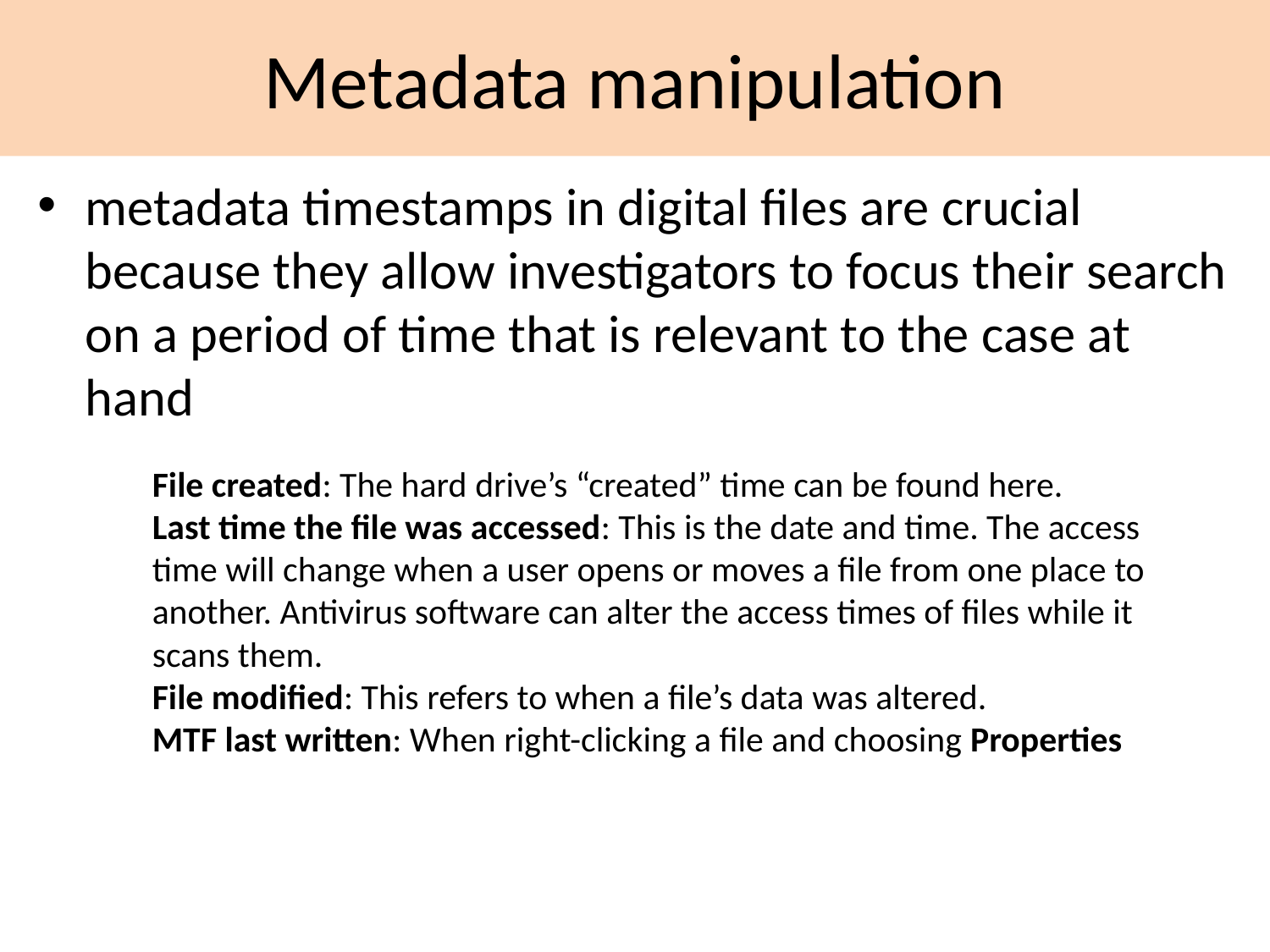

# Metadata manipulation
metadata timestamps in digital files are crucial because they allow investigators to focus their search on a period of time that is relevant to the case at hand
File created: The hard drive’s “created” time can be found here.
Last time the file was accessed: This is the date and time. The access
time will change when a user opens or moves a file from one place to
another. Antivirus software can alter the access times of files while it
scans them.
File modified: This refers to when a file’s data was altered.
MTF last written: When right-clicking a file and choosing Properties